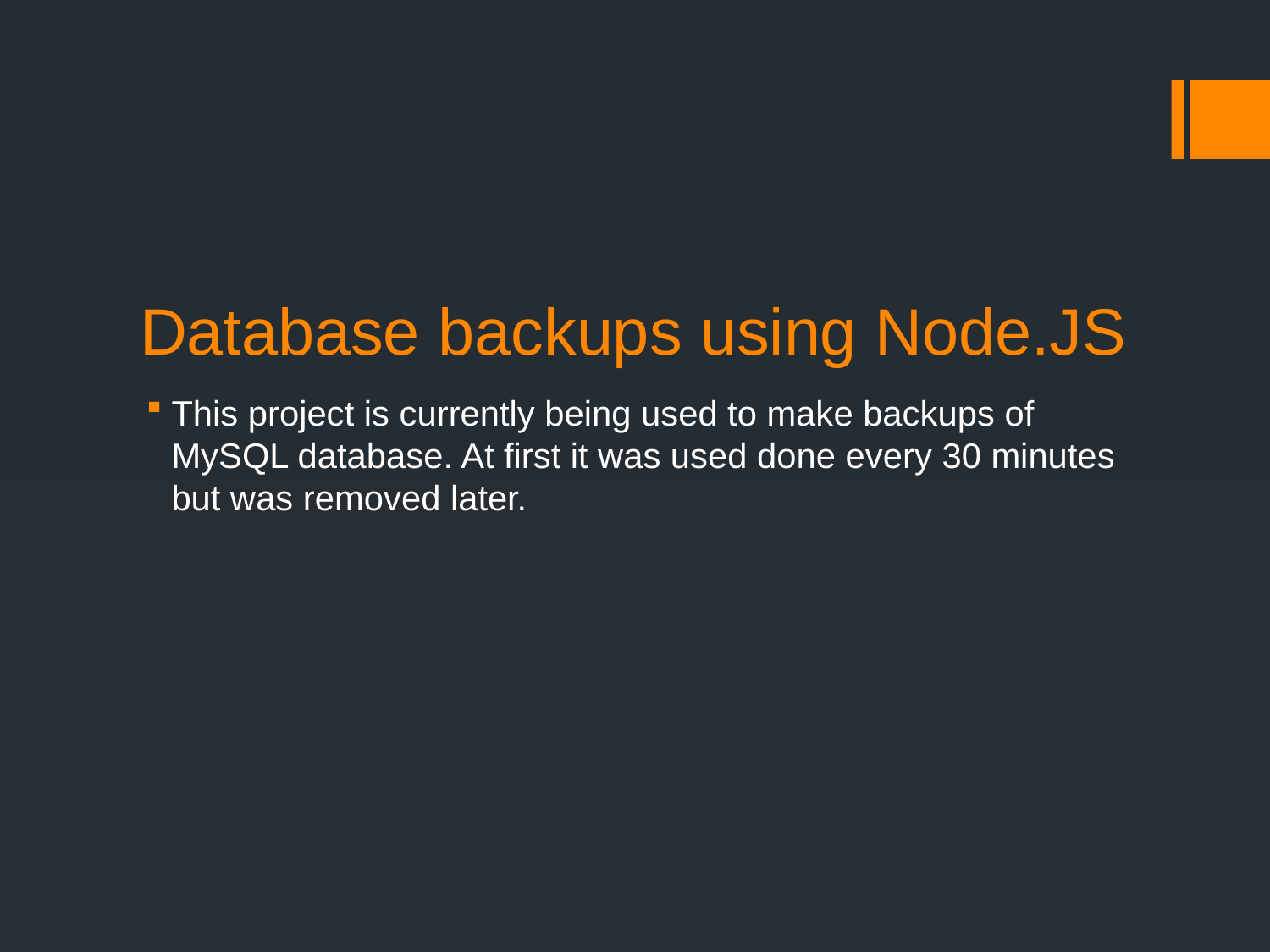

# Database backups using Node.JS
This project is currently being used to make backups of MySQL database. At first it was used done every 30 minutes but was removed later.